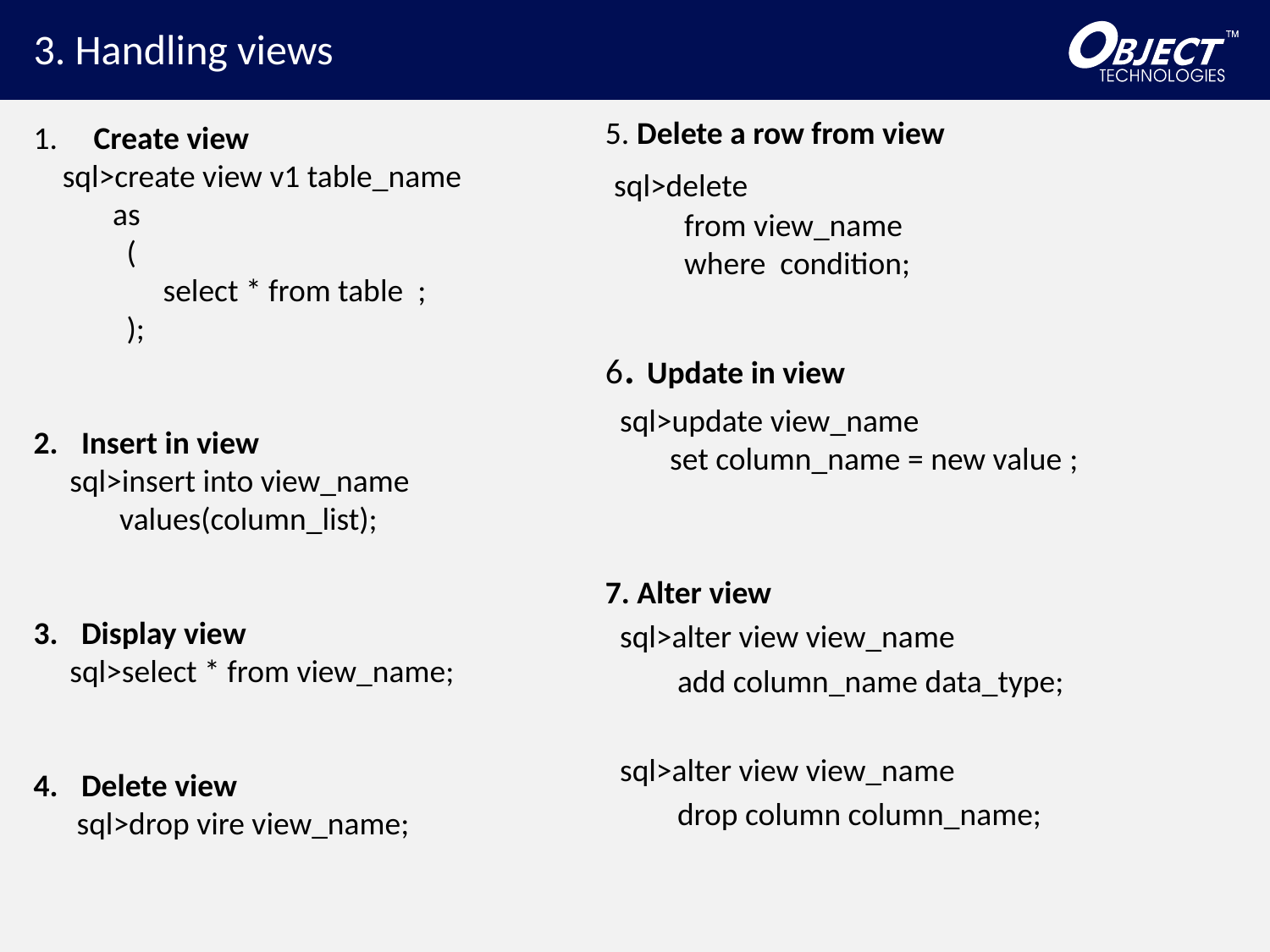

3. Handling views
5. Delete a row from view
 sql>delete
           from view_name
           where  condition;

6. Update in view
  sql>update view_name
         set column_name = new value ;

7. Alter view
  sql>alter view view_name
          add column_name data_type;

  sql>alter view view_name
          drop column column_name;
1.     Create view
    sql>create view v1 table_name
           as
             (
                  select * from table  ;
             );

Insert in view
     sql>insert into view_name
            values(column_list);

Display view
     sql>select * from view_name;

Delete view
      sql>drop vire view_name;